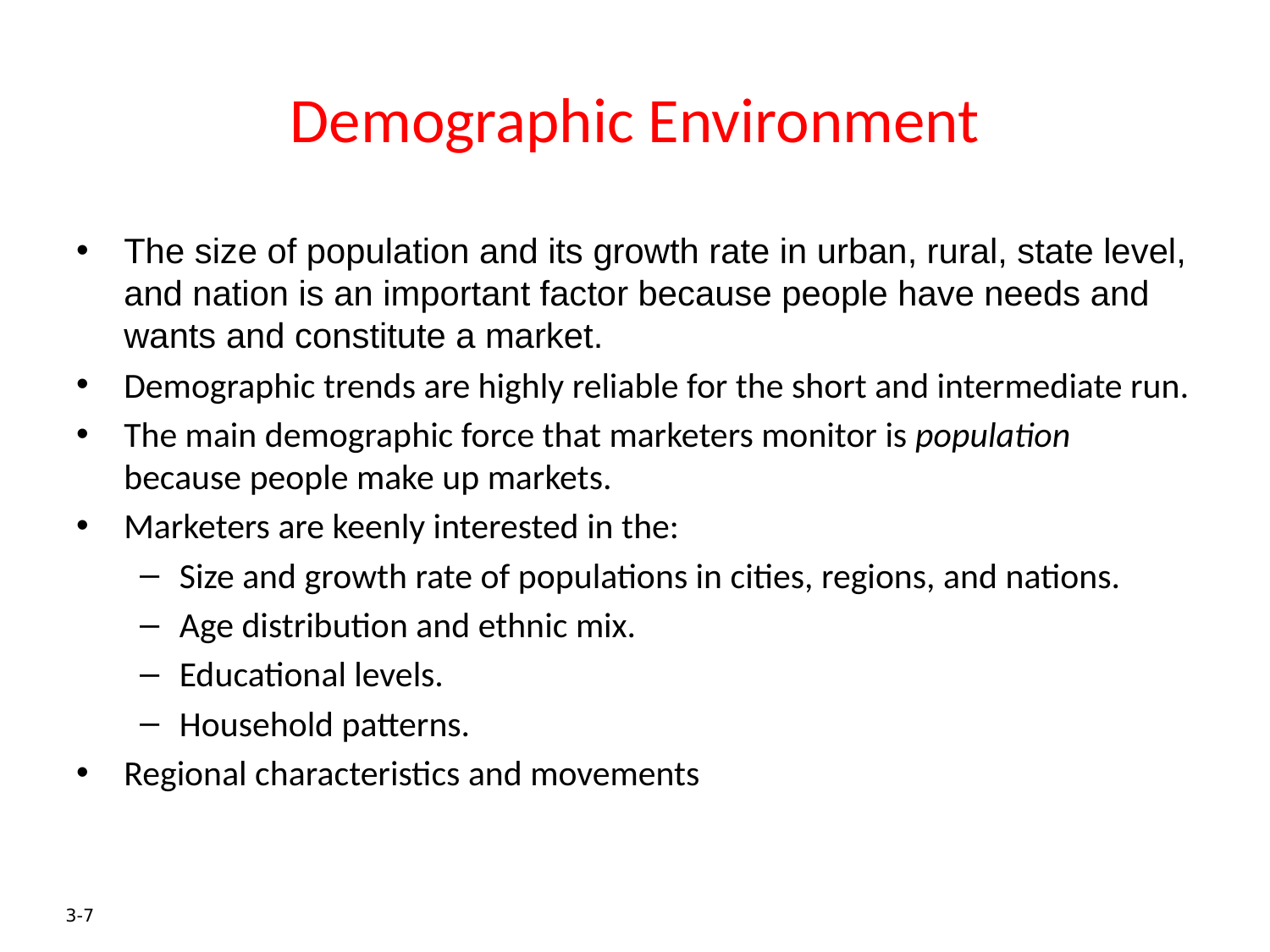

# Demographic Environment
The size of population and its growth rate in urban, rural, state level, and nation is an important factor because people have needs and wants and constitute a market.
Demographic trends are highly reliable for the short and intermediate run.
The main demographic force that marketers monitor is population because people make up markets.
Marketers are keenly interested in the:
Size and growth rate of populations in cities, regions, and nations.
Age distribution and ethnic mix.
Educational levels.
Household patterns.
Regional characteristics and movements
3-7